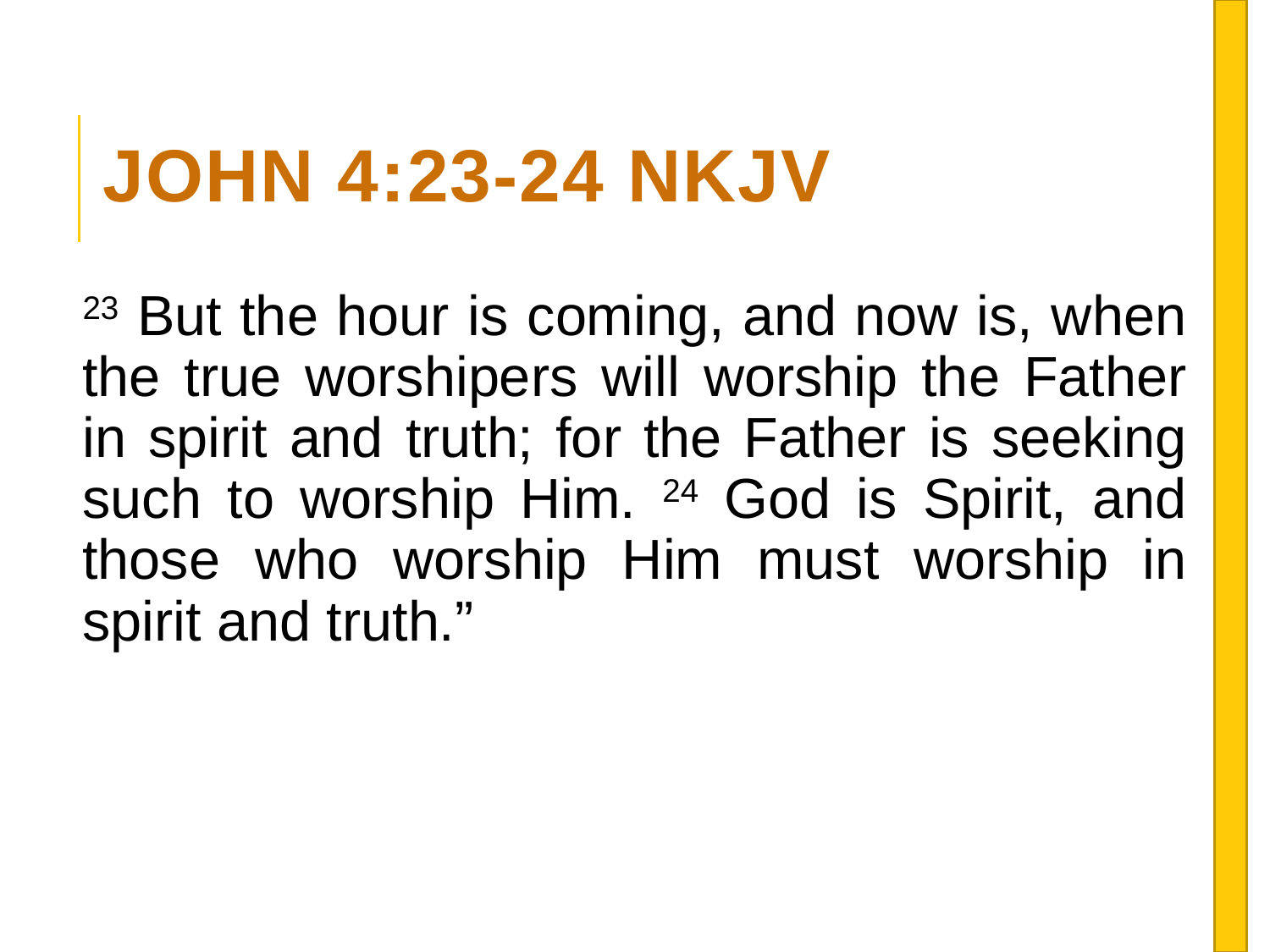

# John 4:23-24 NKJV
23 But the hour is coming, and now is, when the true worshipers will worship the Father in spirit and truth; for the Father is seeking such to worship Him. 24 God is Spirit, and those who worship Him must worship in spirit and truth.”